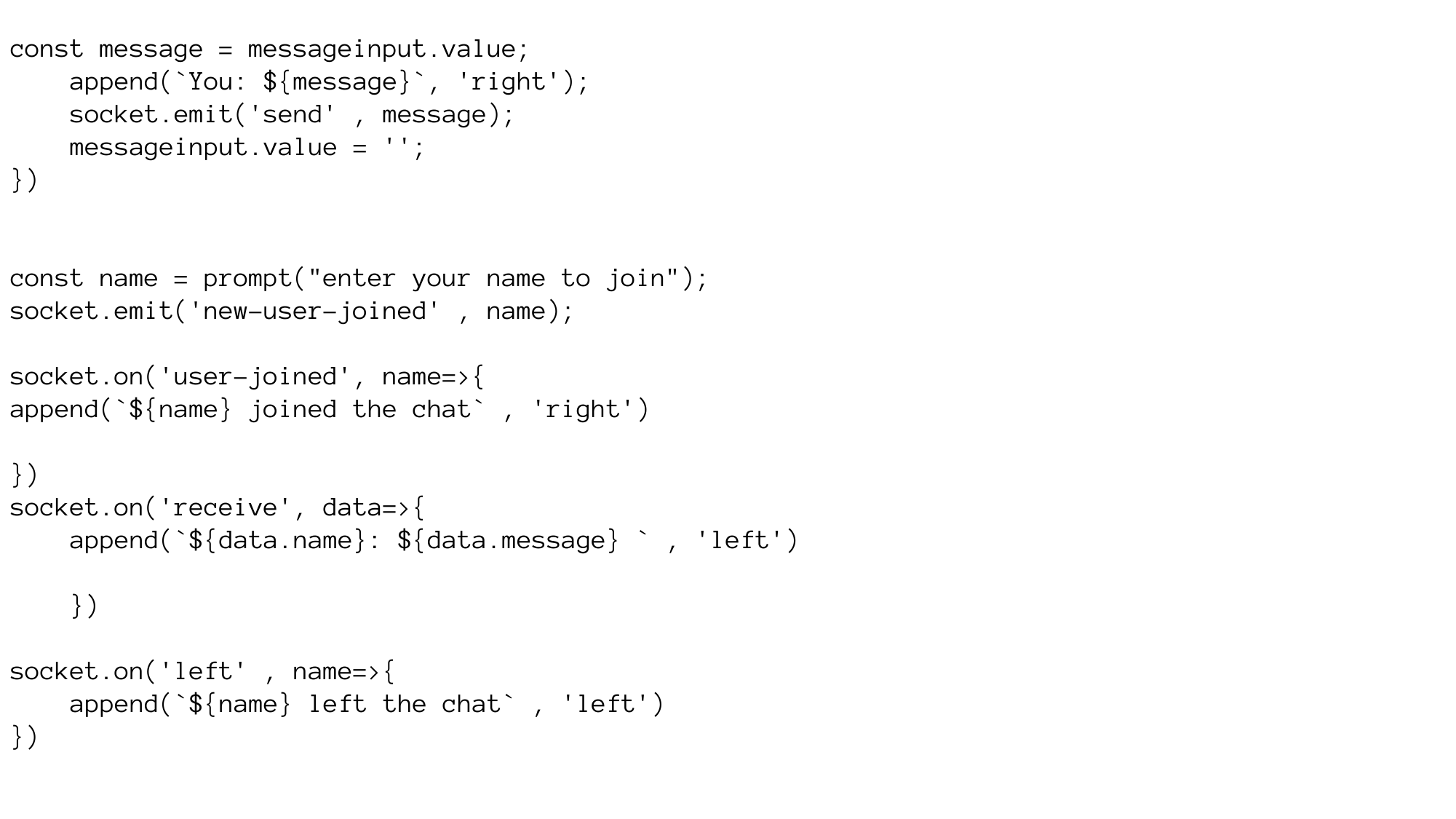

const message = messageinput.value;
    append(`You: ${message}`, 'right');
    socket.emit('send' , message);
    messageinput.value = '';
})
const name = prompt("enter your name to join");
socket.emit('new-user-joined' , name);
socket.on('user-joined', name=>{
append(`${name} joined the chat` , 'right')
})
socket.on('receive', data=>{
    append(`${data.name}: ${data.message} ` , 'left')

    })
socket.on('left' , name=>{
    append(`${name} left the chat` , 'left')
})